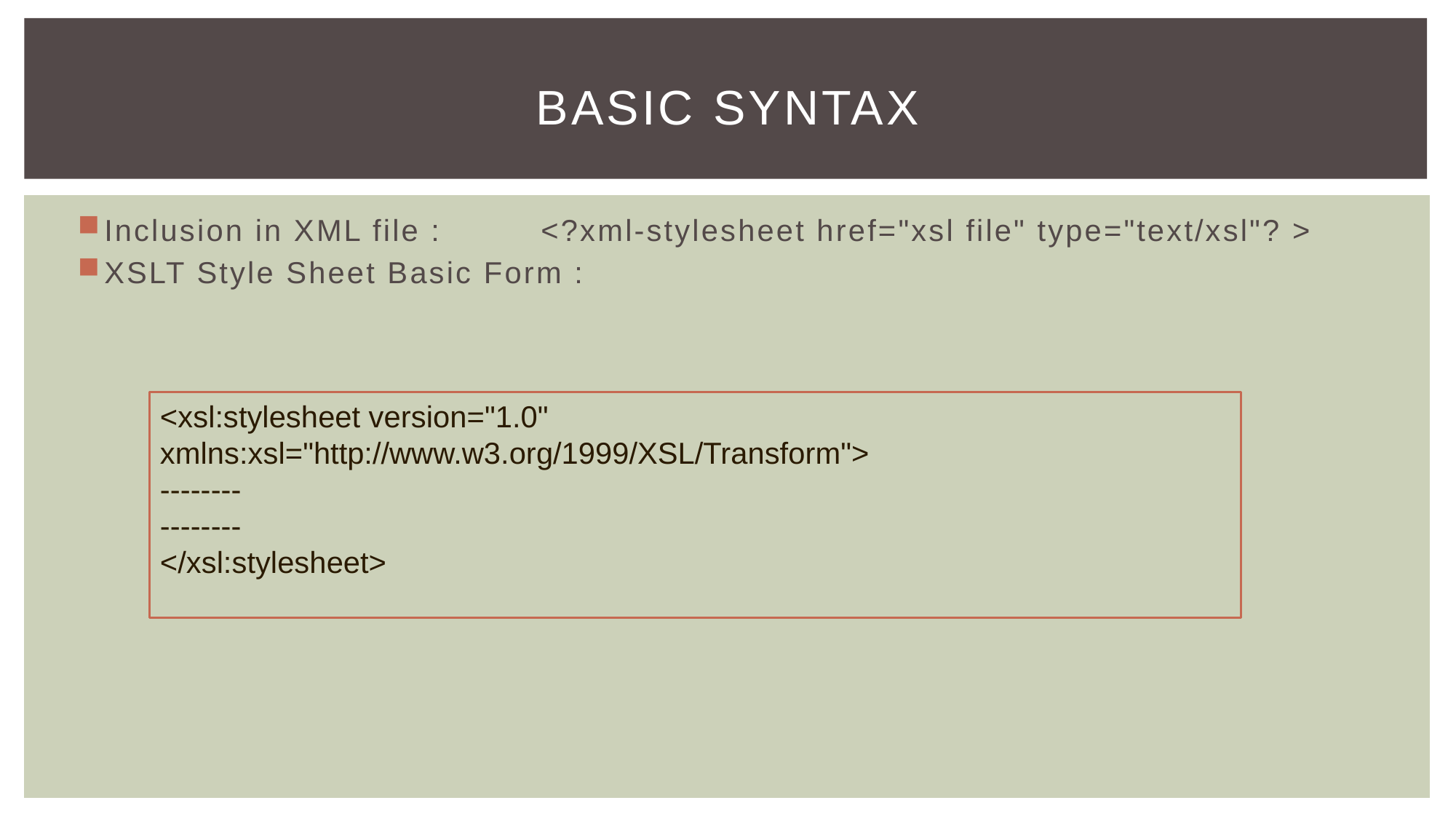

# Basic Syntax
Inclusion in XML file :	<?xml-stylesheet href="xsl file" type="text/xsl"? >
XSLT Style Sheet Basic Form :
<xsl:stylesheet version="1.0" xmlns:xsl="http://www.w3.org/1999/XSL/Transform">
--------
--------
</xsl:stylesheet>